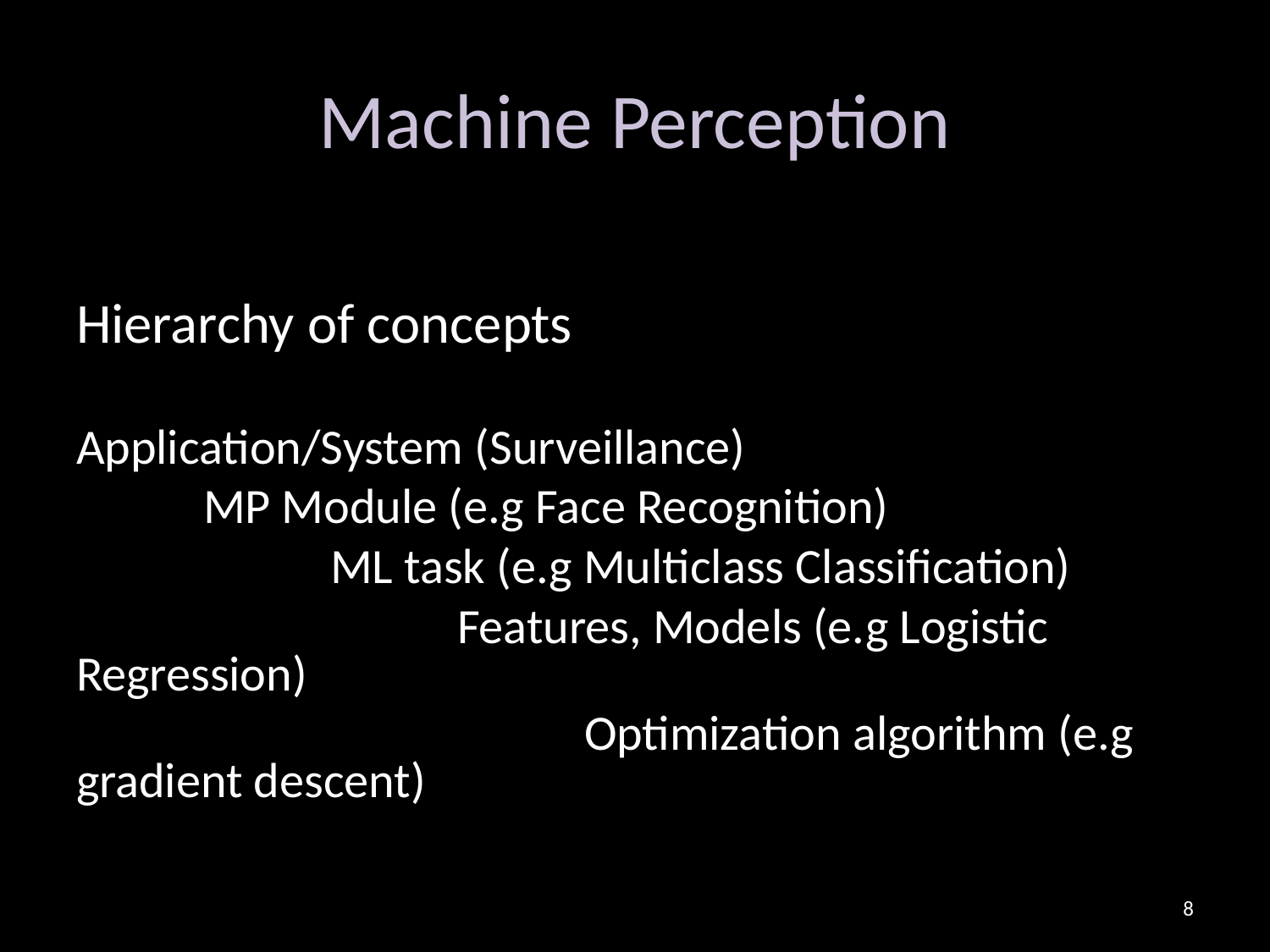

# Machine Perception

Hierarchy of concepts

Application/System (Surveillance)
	MP Module (e.g Face Recognition)
		ML task (e.g Multiclass Classification)
			Features, Models (e.g Logistic Regression)
				Optimization algorithm (e.g gradient descent)

8